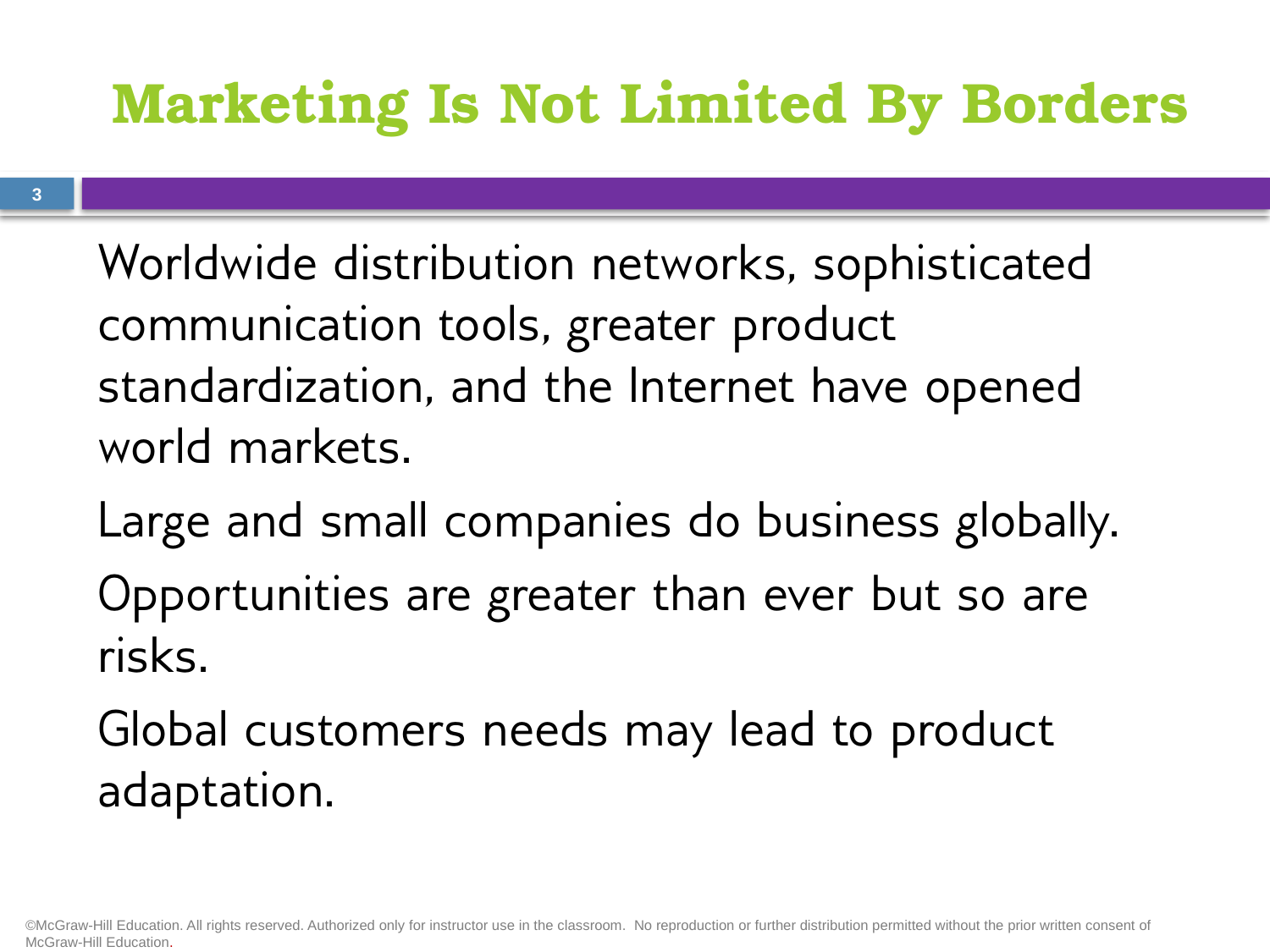

# Marketing Is Not Limited By Borders
3
Worldwide distribution networks, sophisticated communication tools, greater product standardization, and the Internet have opened world markets.
Large and small companies do business globally.
Opportunities are greater than ever but so are risks.
Global customers needs may lead to product adaptation.
©McGraw-Hill Education. All rights reserved. Authorized only for instructor use in the classroom.  No reproduction or further distribution permitted without the prior written consent of McGraw-Hill Education.